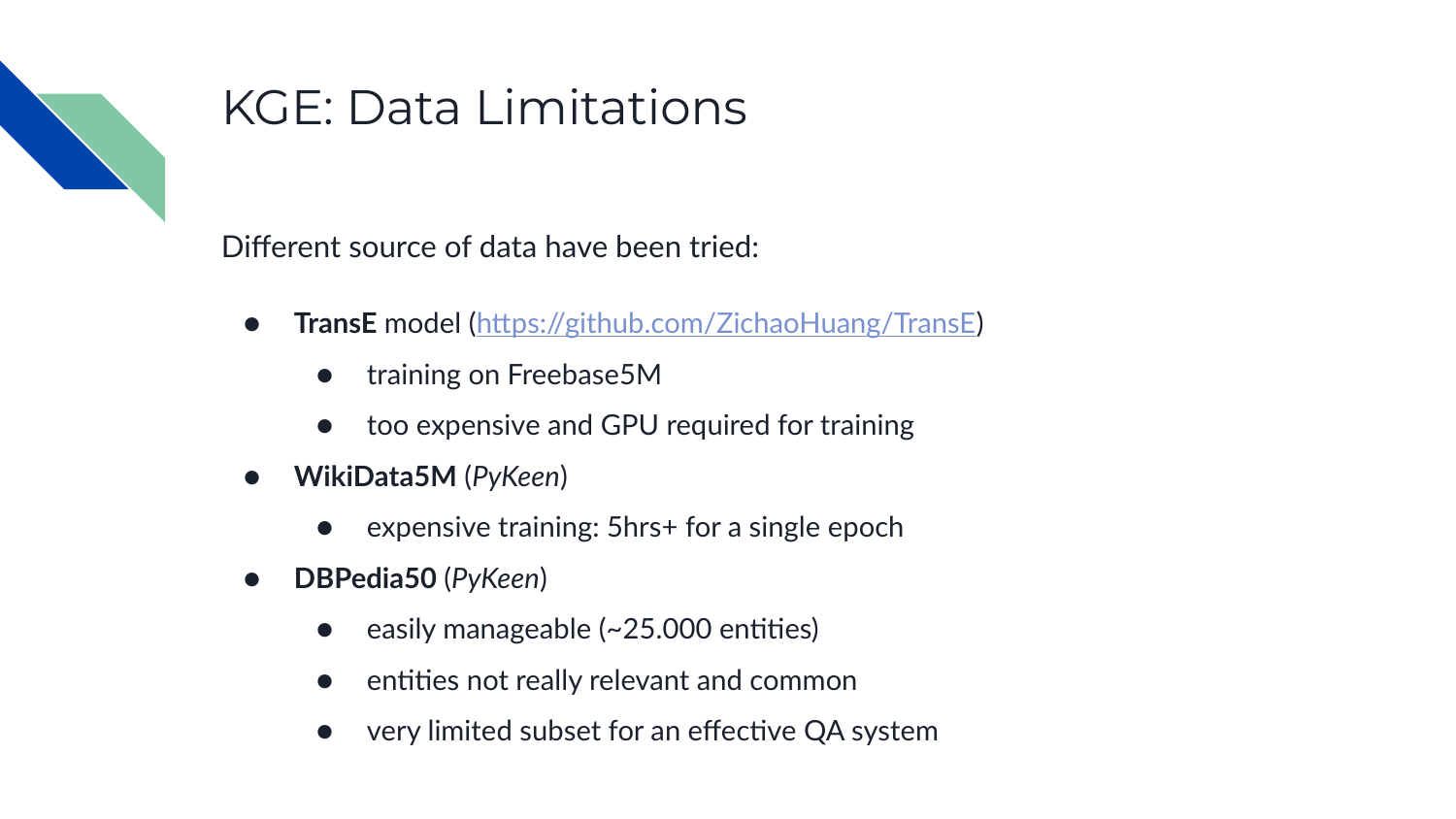

# KGE: Data Limitations
Different source of data have been tried:
TransE model (https://github.com/ZichaoHuang/TransE)
training on Freebase5M
too expensive and GPU required for training
WikiData5M (PyKeen)
expensive training: 5hrs+ for a single epoch
DBPedia50 (PyKeen)
easily manageable (~25.000 entities)
entities not really relevant and common
very limited subset for an effective QA system